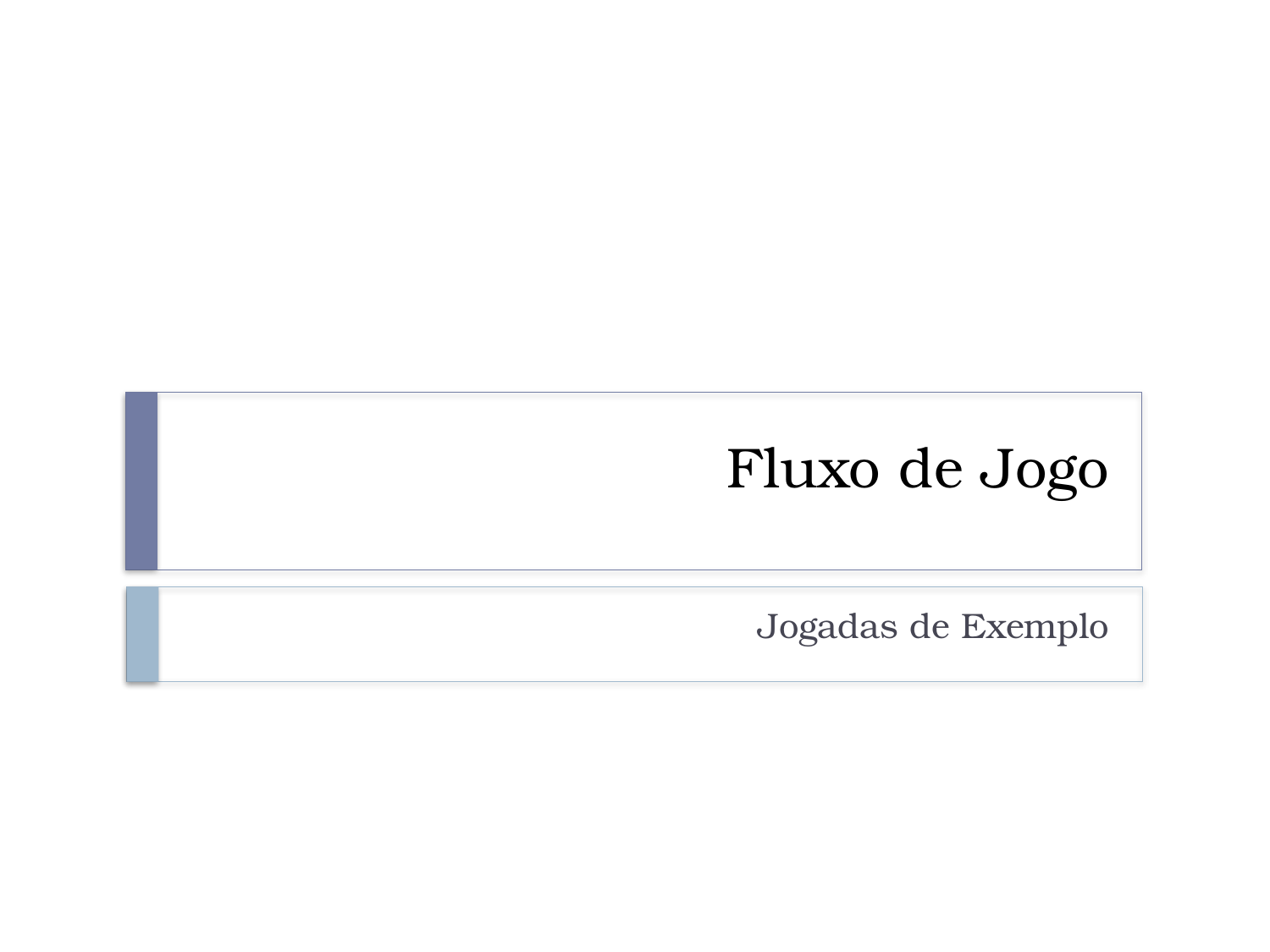

# Fluxo de Jogo
Jogadas de Exemplo